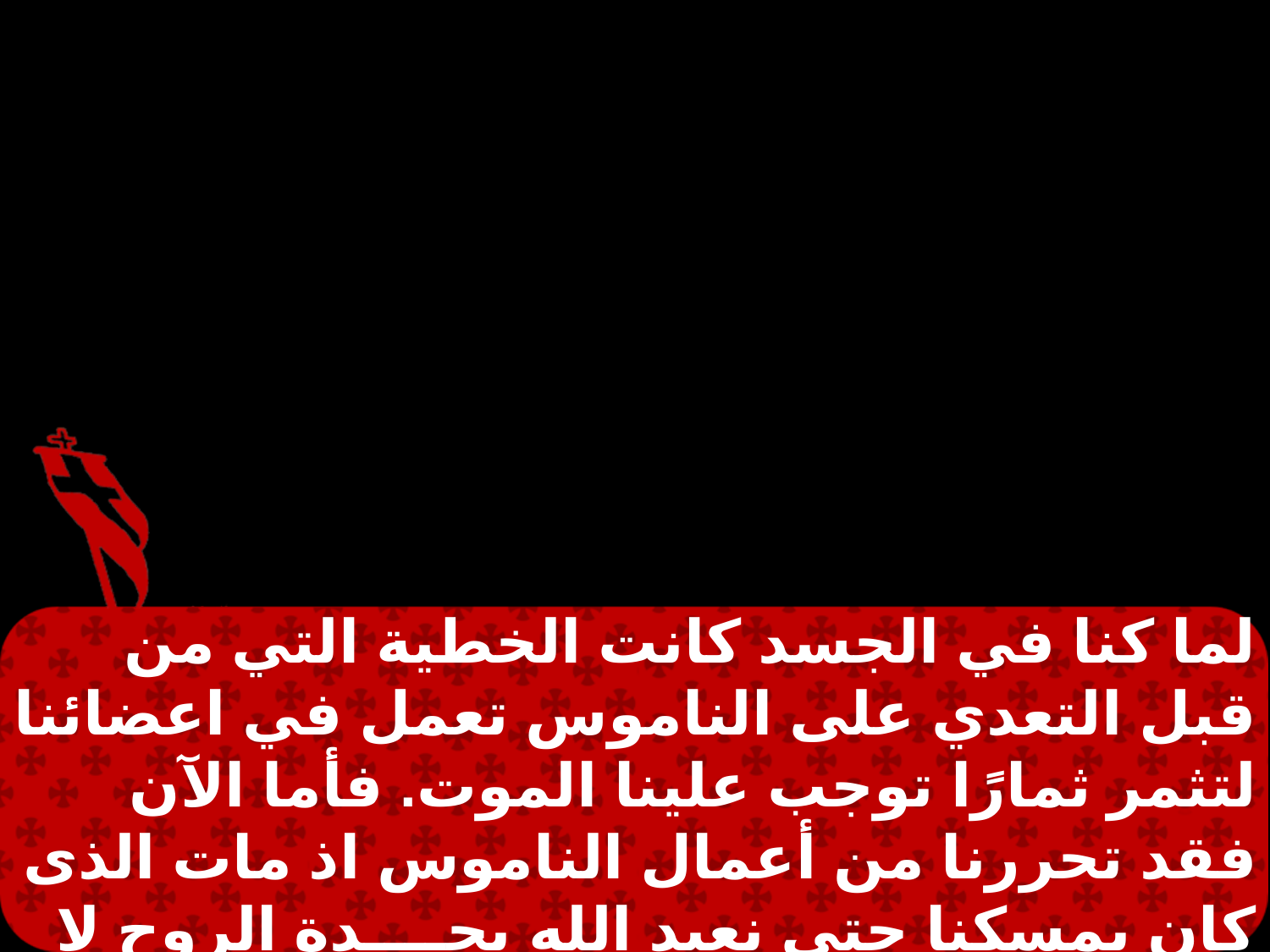

لما كنا في الجسد كانت الخطية التي من قبل التعدي على الناموس تعمل في اعضائنا لتثمر ثمارًا توجب علينا الموت. فأما الآن فقد تحررنا من أعمال الناموس اذ مات الذى كان يمسكنا حتى نعبد الله بجــــدة الروح لا بعتق الحرف.